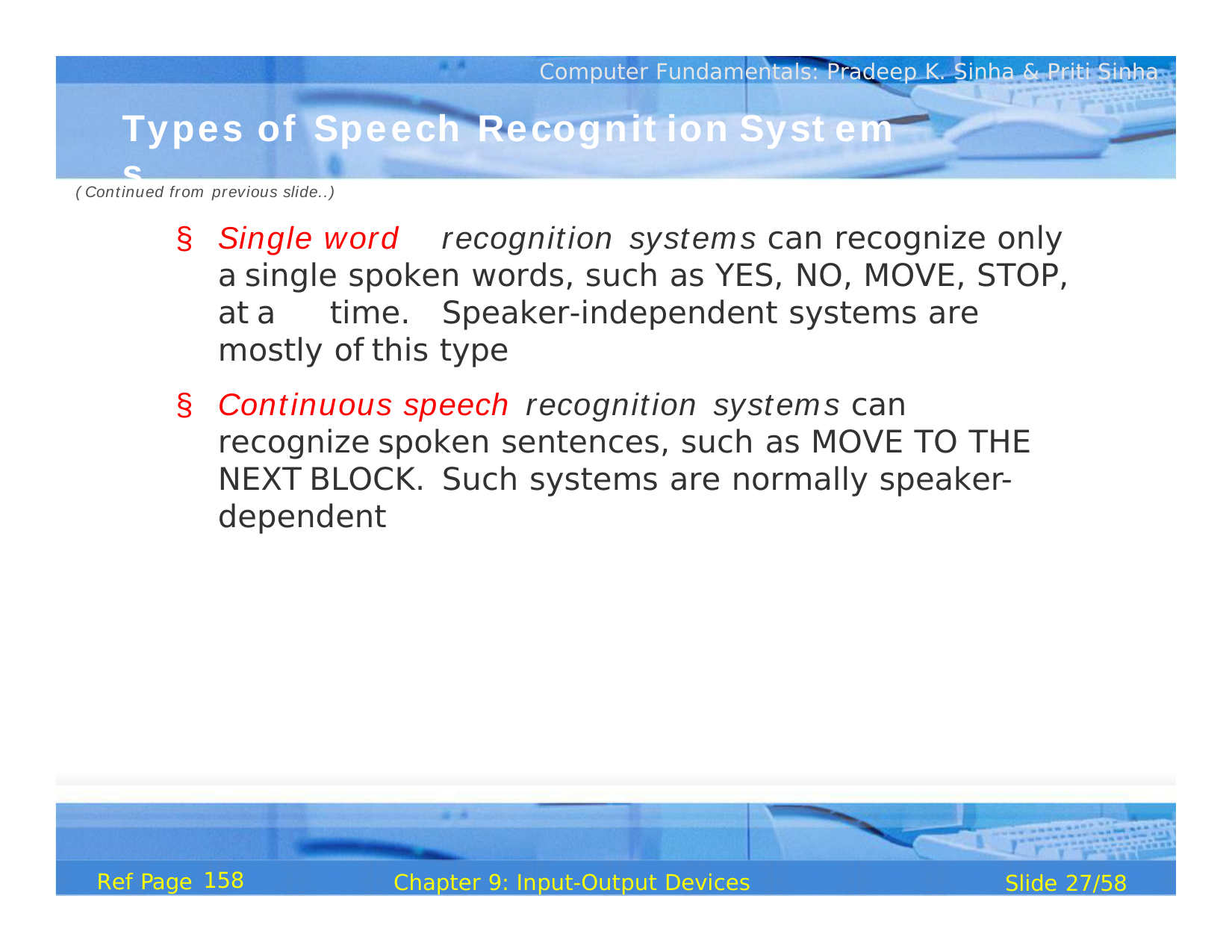

Computer Fundamentals: Pradeep K. Sinha & Priti Sinha
Types of	Speech	Recognit ion	Syst em s
( Continued from  previous slide..)

§	Single word	recognition  systems can recognize only a single spoken words, such as YES, NO, MOVE, STOP, at a	time.	Speaker-independent systems are mostly of this type
§	Continuous speech  recognition  systems can recognize spoken sentences, such as MOVE TO THE NEXT BLOCK.	Such systems are normally speaker- dependent

158
Ref Page
Chapter 9: Input-Output Devices
Slide 27/58